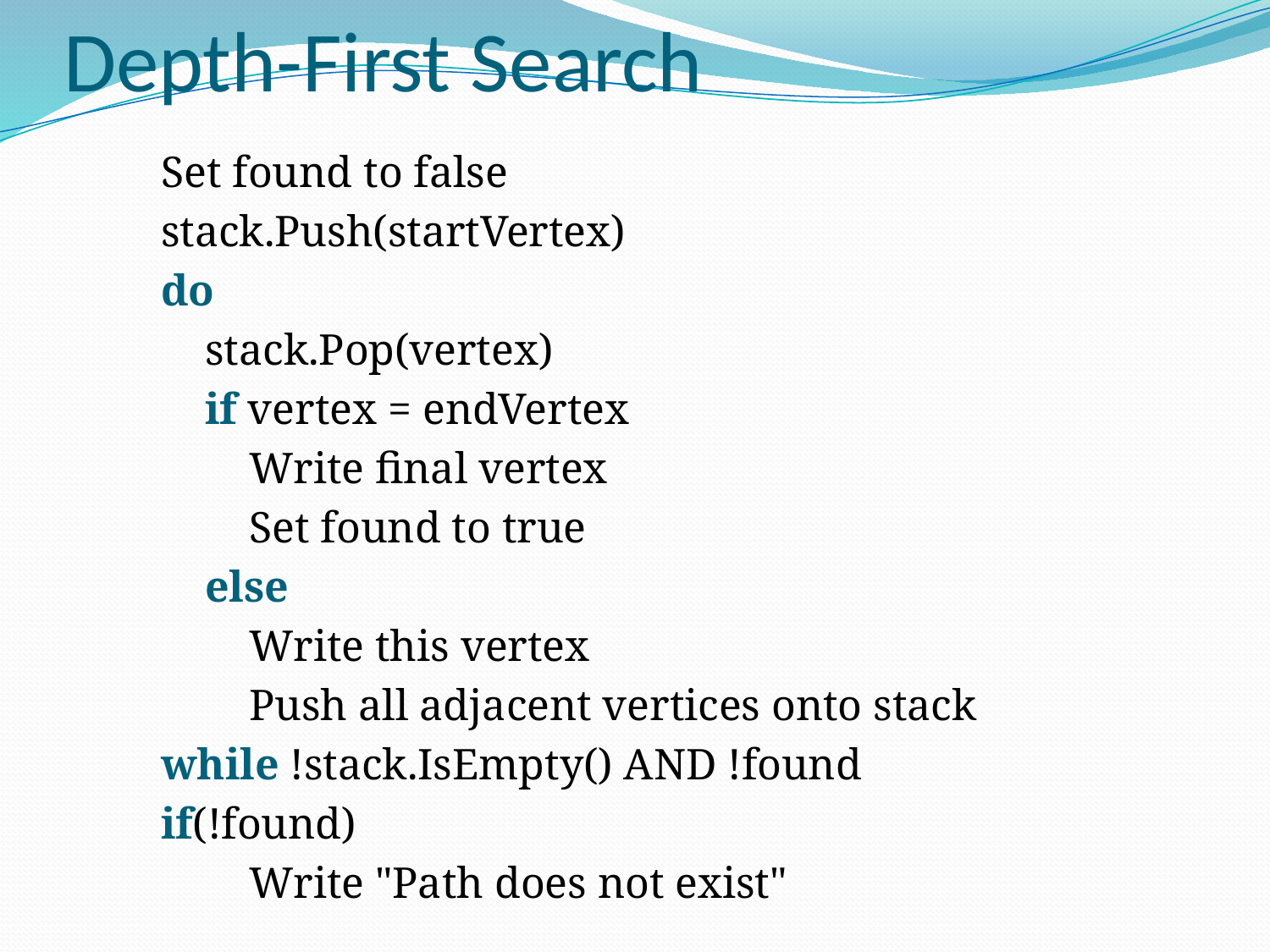

# Depth-First Search
Set found to false
stack.Push(startVertex)
do
    stack.Pop(vertex)
    if vertex = endVertex
        Write final vertex
        Set found to true
    else
        Write this vertex
        Push all adjacent vertices onto stack
while !stack.IsEmpty() AND !found
if(!found)
        Write "Path does not exist"